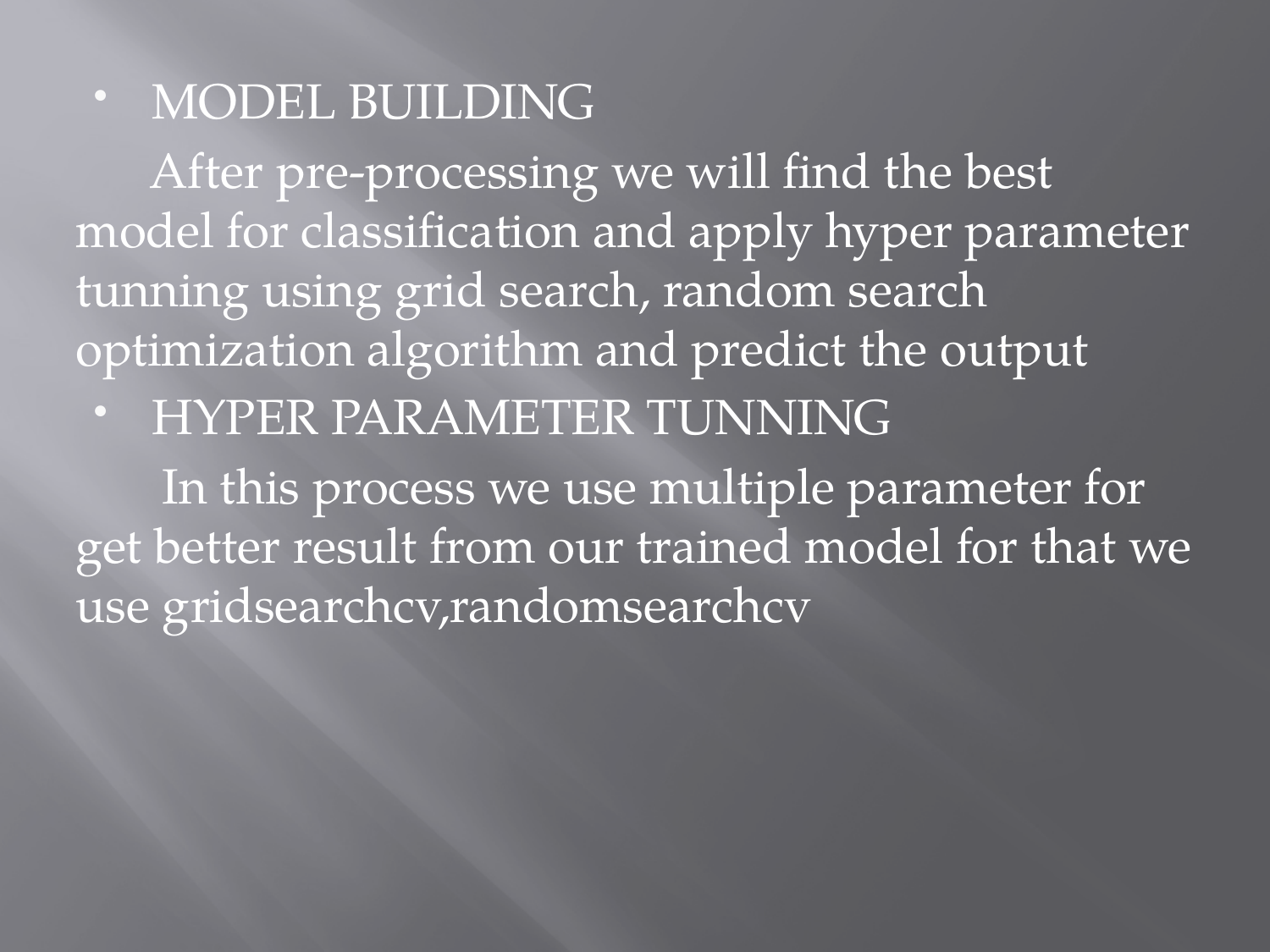

MODEL BUILDING
      After pre-processing we will find the best model for classification and apply hyper parameter tunning using grid search, random search optimization algorithm and predict the output
HYPER PARAMETER TUNNING
       In this process we use multiple parameter for get better result from our trained model for that we use gridsearchcv,randomsearchcv